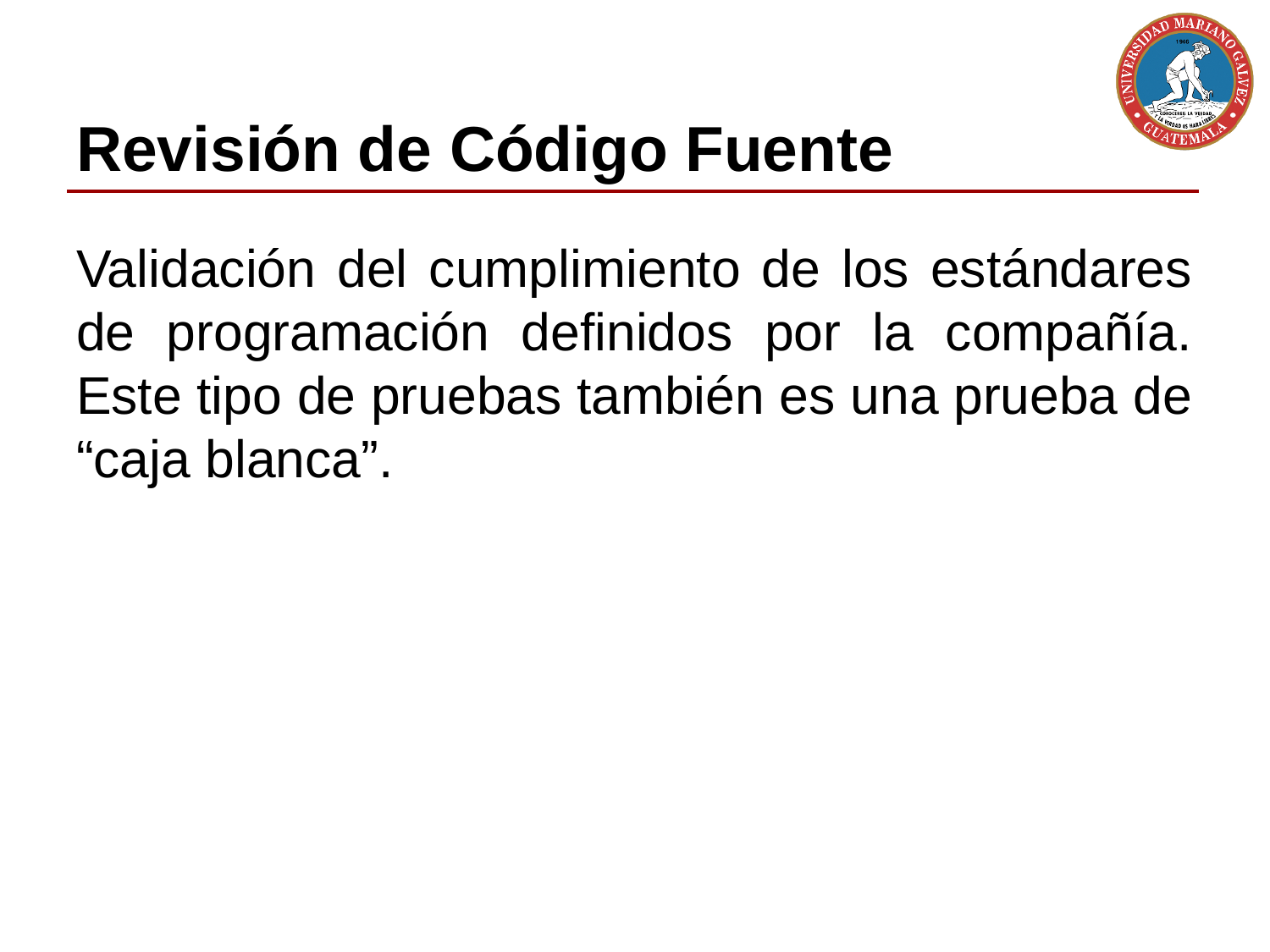

# Revisión de Código Fuente
Validación del cumplimiento de los estándares de programación definidos por la compañía. Este tipo de pruebas también es una prueba de “caja blanca”.